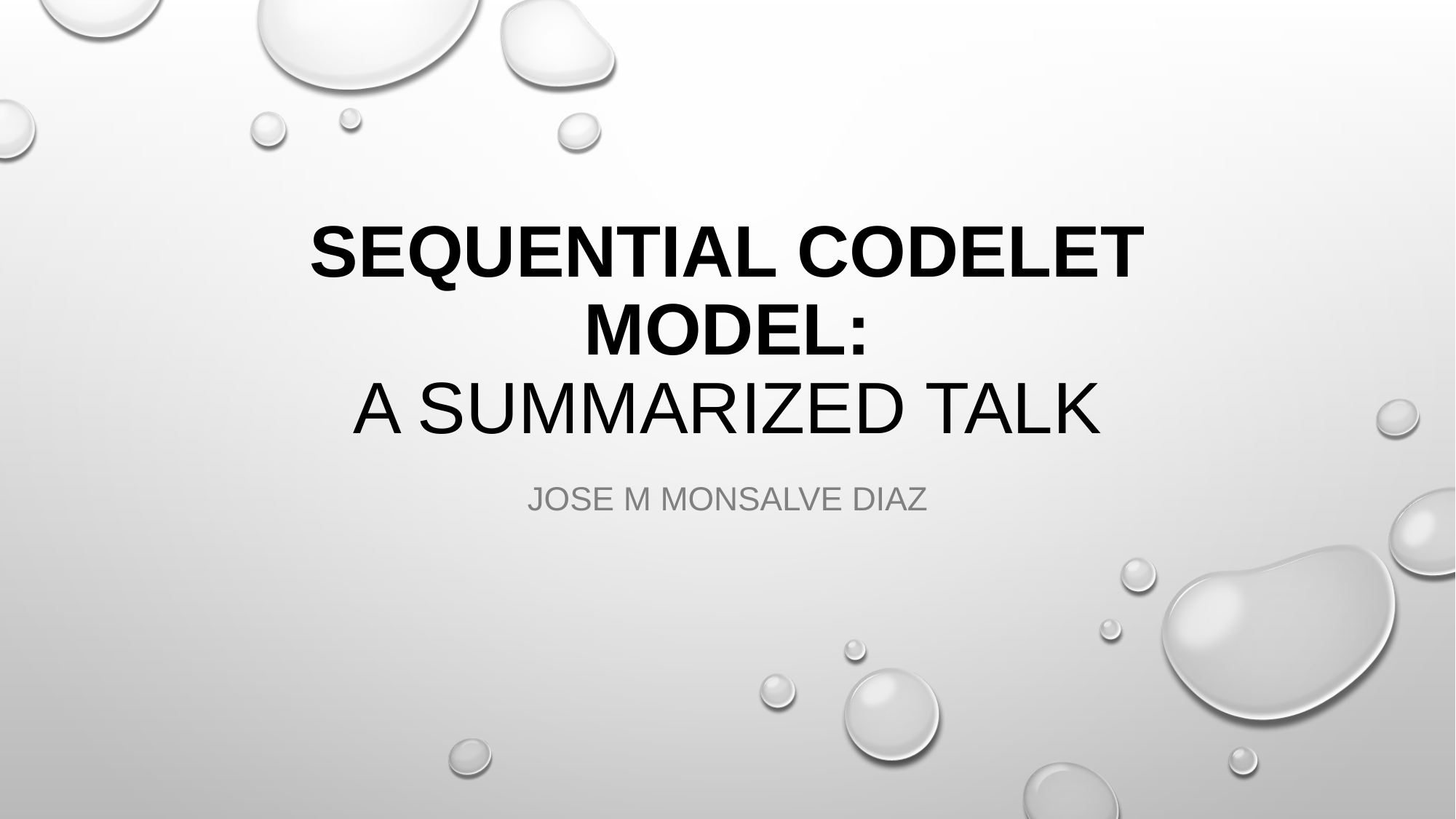

# Sequential Codelet Model: A Summarized talk
Jose M Monsalve Diaz